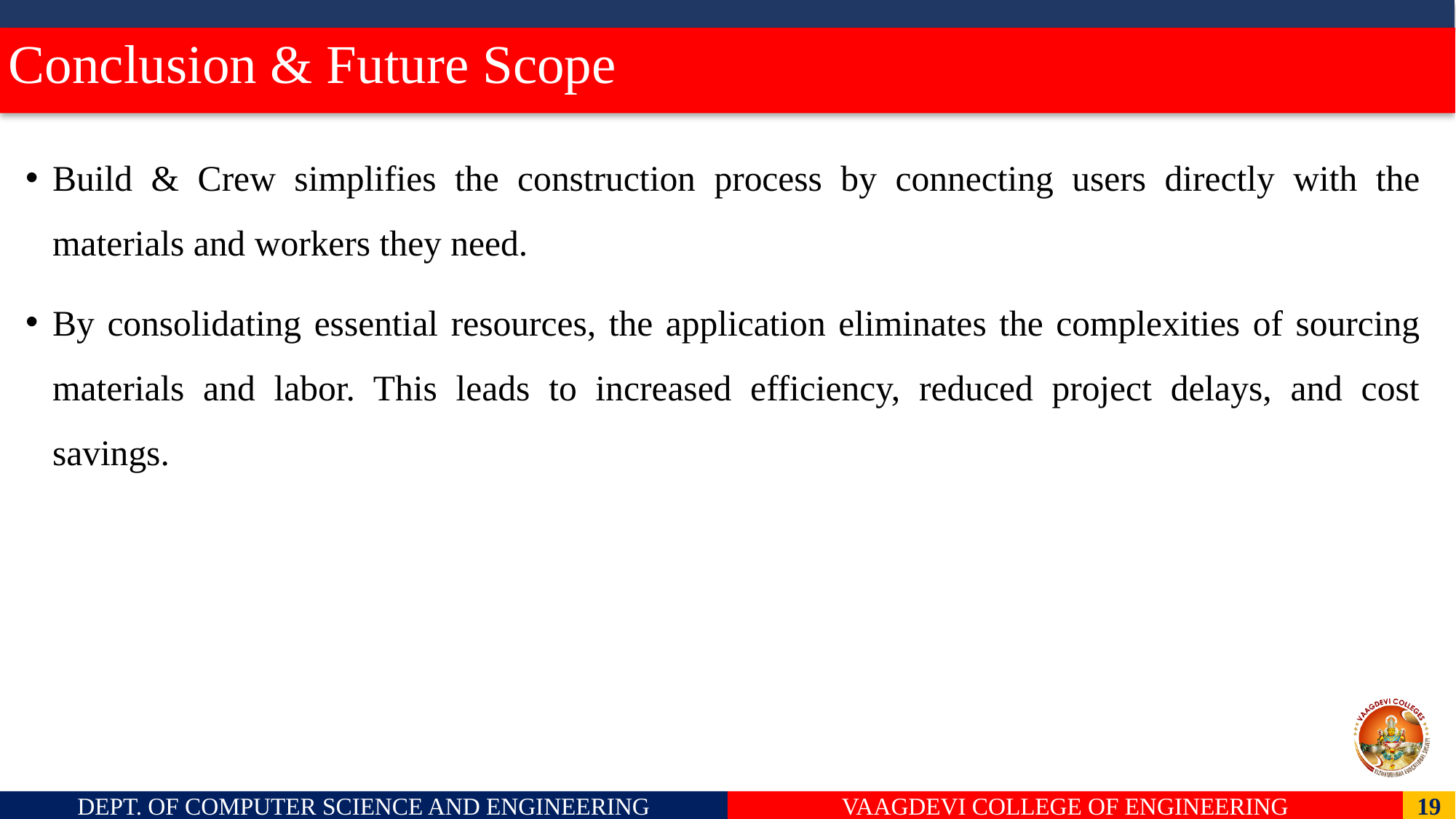

# Conclusion & Future Scope
Build & Crew simplifies the construction process by connecting users directly with the materials and workers they need.
By consolidating essential resources, the application eliminates the complexities of sourcing materials and labor. This leads to increased efficiency, reduced project delays, and cost savings.